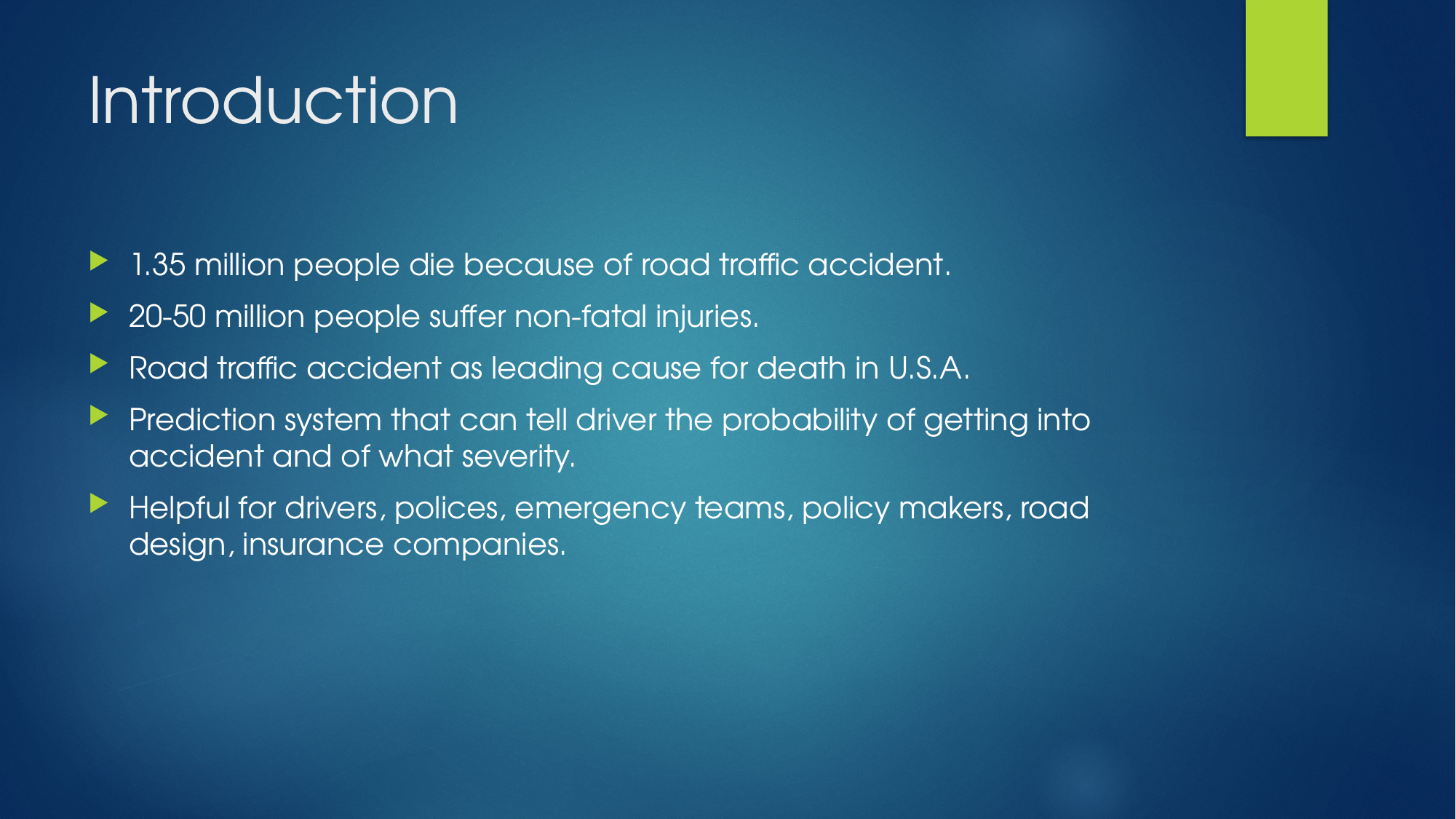

# Introduction
1.35 million people die because of road traffic accident.
20-50 million people suffer non-fatal injuries.
Road traffic accident as leading cause for death in U.S.A.
Prediction system that can tell driver the probability of getting into accident and of what severity.
Helpful for drivers, polices, emergency teams, policy makers, road design, insurance companies.